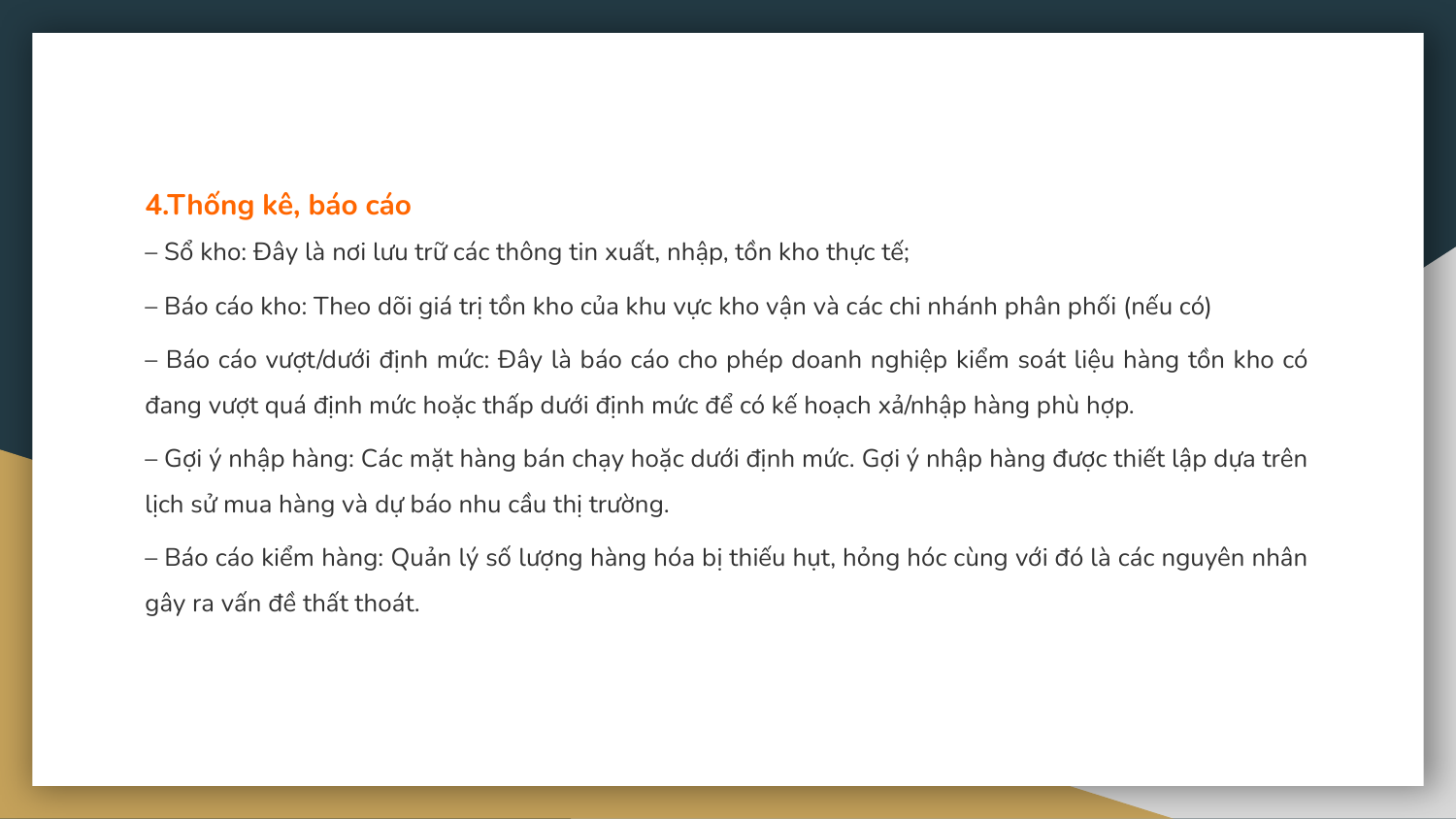

4.Thống kê, báo cáo
– Sổ kho: Đây là nơi lưu trữ các thông tin xuất, nhập, tồn kho thực tế;
– Báo cáo kho: Theo dõi giá trị tồn kho của khu vực kho vận và các chi nhánh phân phối (nếu có)
– Báo cáo vượt/dưới định mức: Đây là báo cáo cho phép doanh nghiệp kiểm soát liệu hàng tồn kho có đang vượt quá định mức hoặc thấp dưới định mức để có kế hoạch xả/nhập hàng phù hợp.
– Gợi ý nhập hàng: Các mặt hàng bán chạy hoặc dưới định mức. Gợi ý nhập hàng được thiết lập dựa trên lịch sử mua hàng và dự báo nhu cầu thị trường.
– Báo cáo kiểm hàng: Quản lý số lượng hàng hóa bị thiếu hụt, hỏng hóc cùng với đó là các nguyên nhân gây ra vấn đề thất thoát.